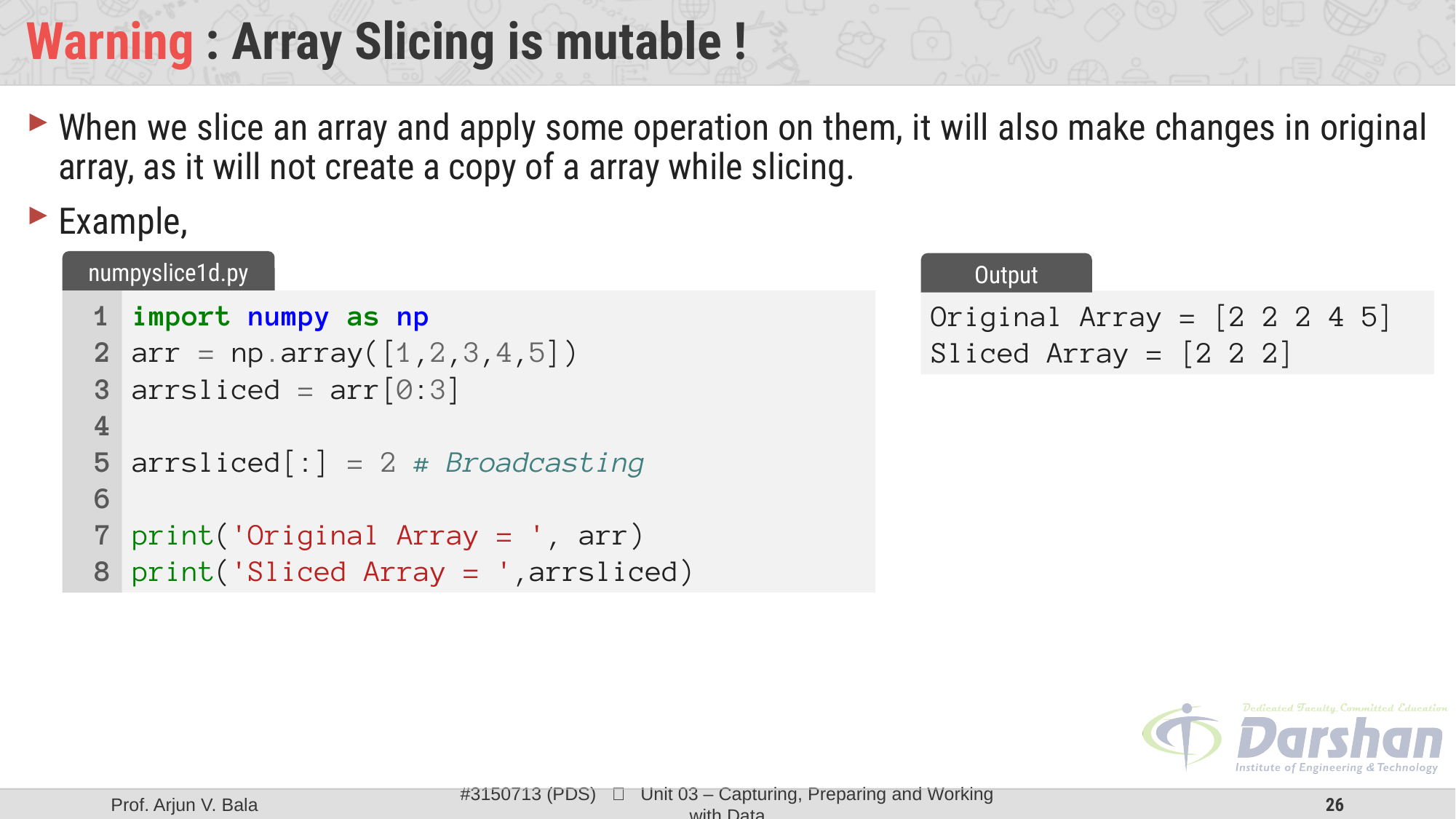

# Warning : Array Slicing is mutable !
When we slice an array and apply some operation on them, it will also make changes in original array, as it will not create a copy of a array while slicing.
Example,
numpyslice1d.py
Output
1
2
3
4
5
6
7
8
import numpy as np
arr = np.array([1,2,3,4,5])
arrsliced = arr[0:3]

arrsliced[:] = 2 # Broadcasting

print('Original Array = ', arr)
print('Sliced Array = ',arrsliced)
Original Array = [2 2 2 4 5]
Sliced Array = [2 2 2]